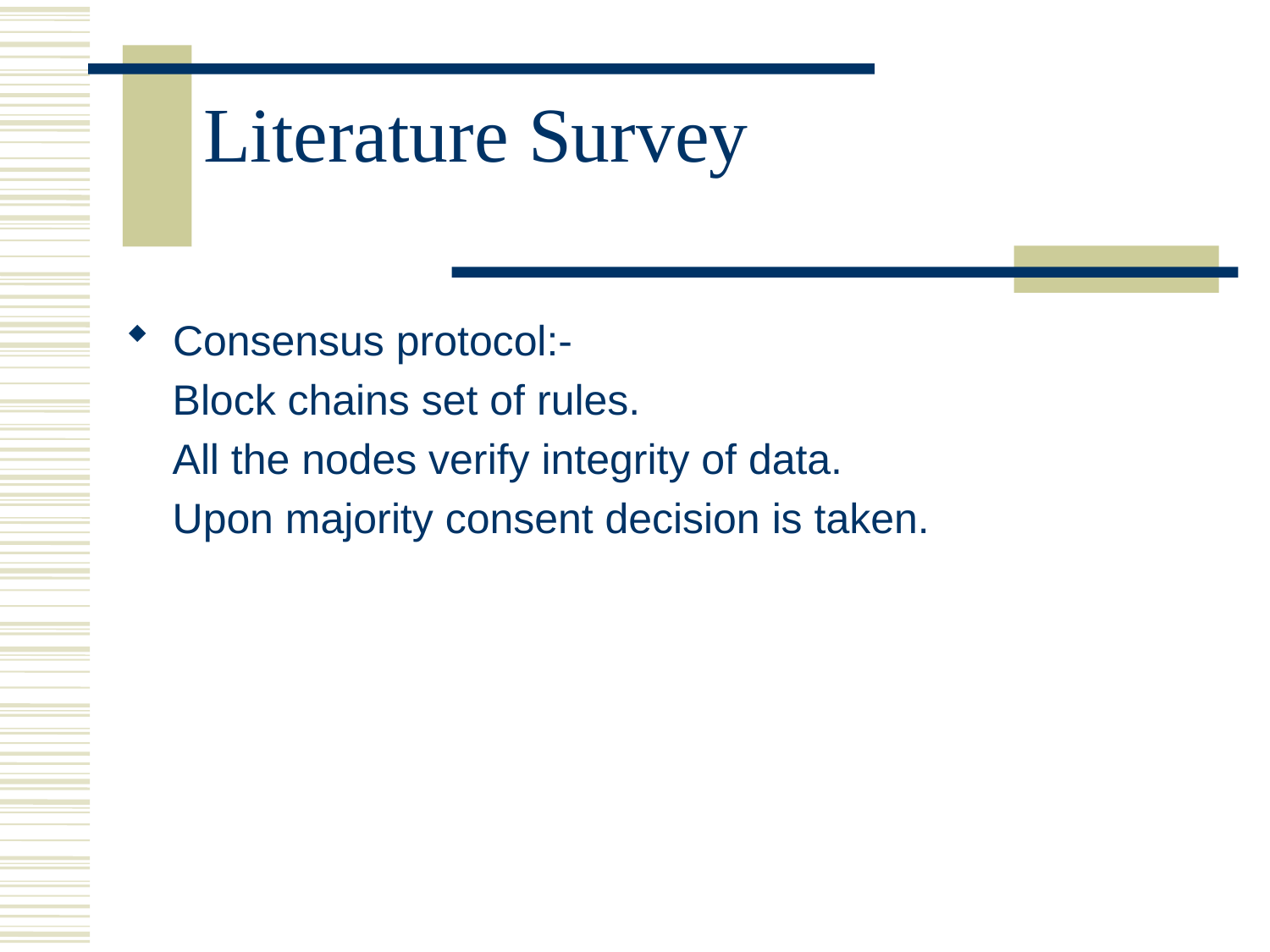

# Literature Survey
Consensus protocol:-
    Block chains set of rules.
    All the nodes verify integrity of data.
    Upon majority consent decision is taken.